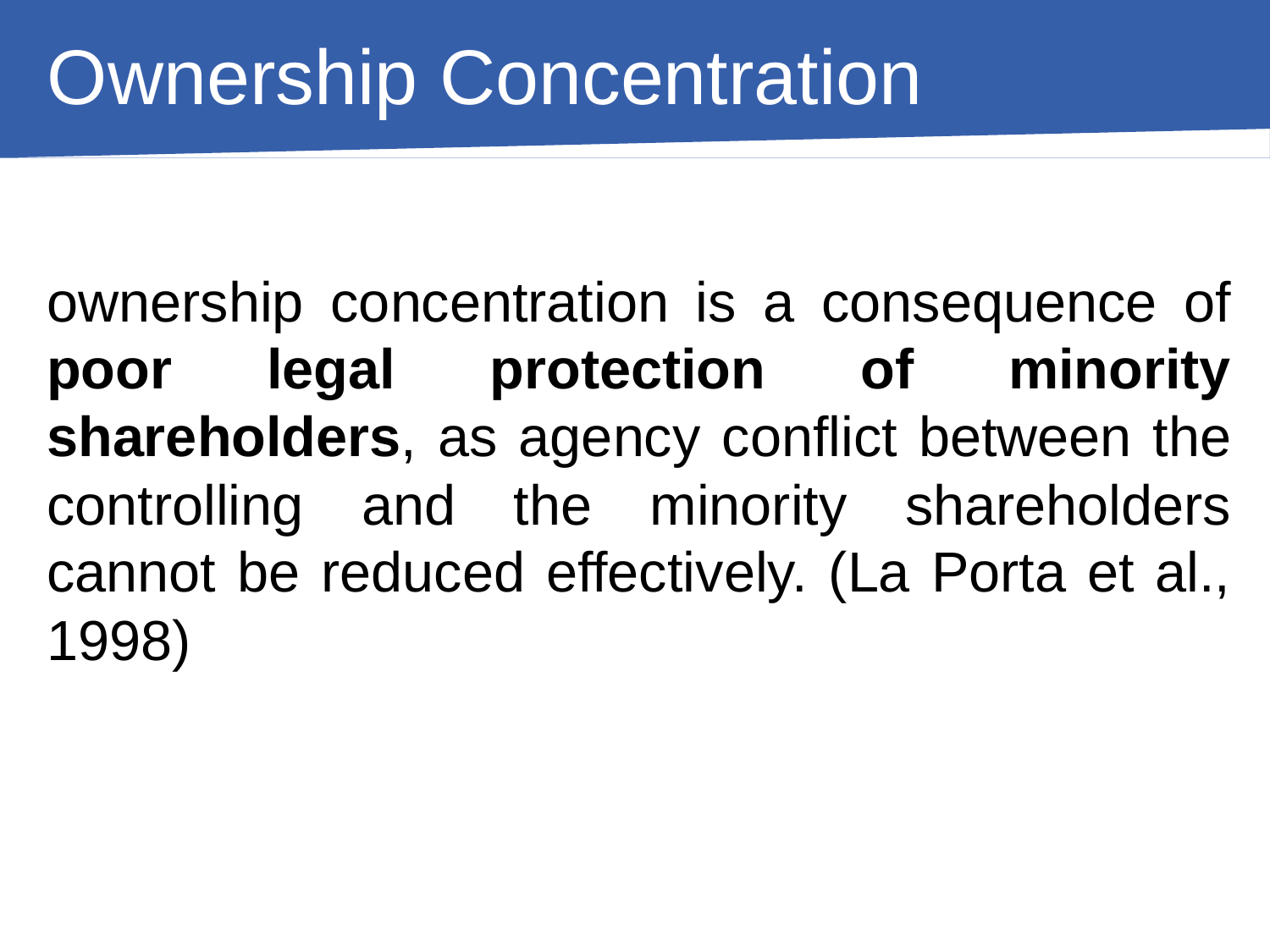

Ownership Concentration
ownership concentration is a consequence of poor legal protection of minority shareholders, as agency conflict between the controlling and the minority shareholders cannot be reduced effectively. (La Porta et al., 1998)